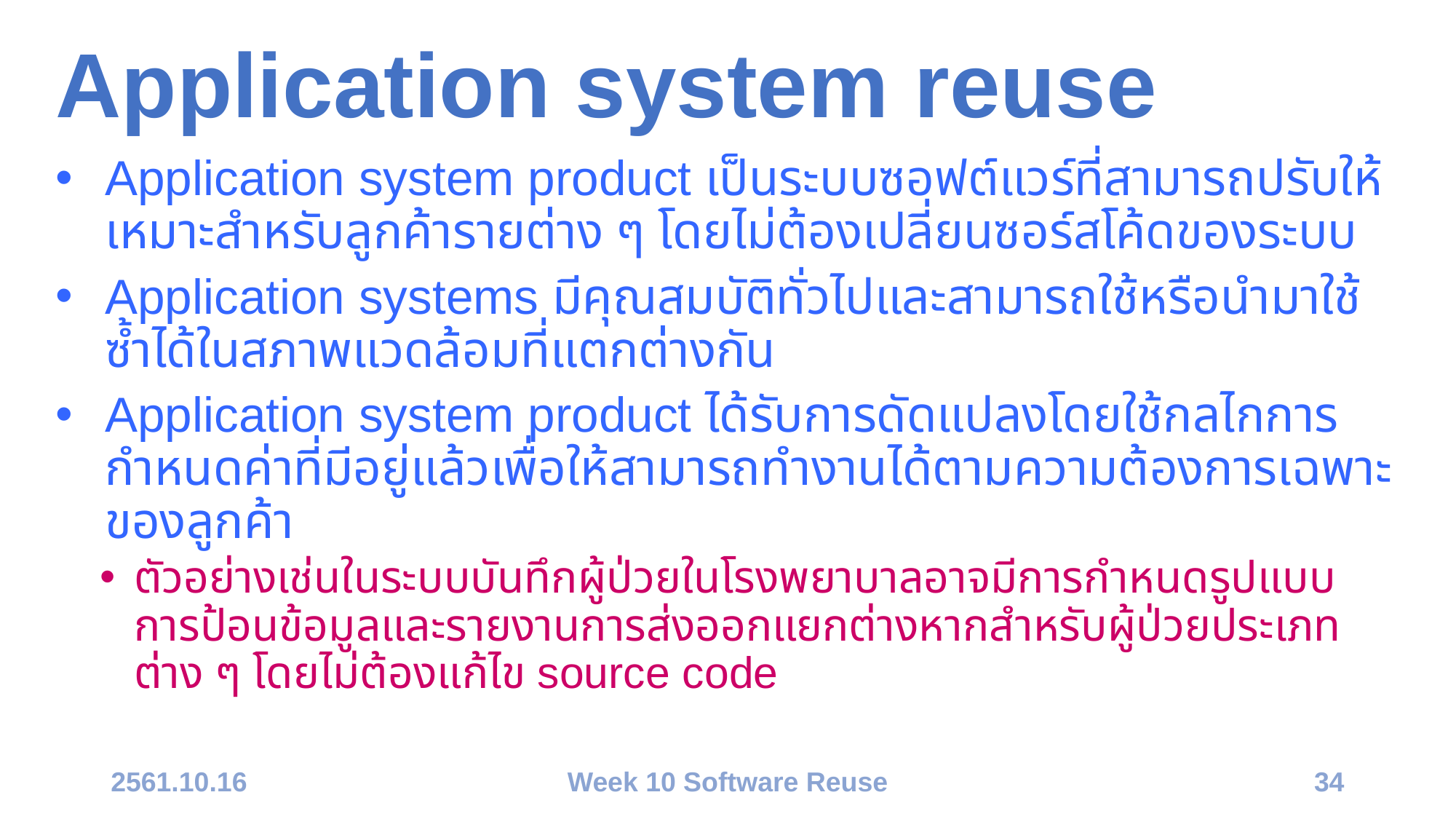

# Application system reuse
Application system product เป็นระบบซอฟต์แวร์ที่สามารถปรับให้เหมาะสำหรับลูกค้ารายต่าง ๆ โดยไม่ต้องเปลี่ยนซอร์สโค้ดของระบบ
Application systems มีคุณสมบัติทั่วไปและสามารถใช้หรือนำมาใช้ซ้ำได้ในสภาพแวดล้อมที่แตกต่างกัน
Application system product ได้รับการดัดแปลงโดยใช้กลไกการกำหนดค่าที่มีอยู่แล้วเพื่อให้สามารถทำงานได้ตามความต้องการเฉพาะของลูกค้า
ตัวอย่างเช่นในระบบบันทึกผู้ป่วยในโรงพยาบาลอาจมีการกำหนดรูปแบบการป้อนข้อมูลและรายงานการส่งออกแยกต่างหากสำหรับผู้ป่วยประเภทต่าง ๆ โดยไม่ต้องแก้ไข source code
2561.10.16
Week 10 Software Reuse
34